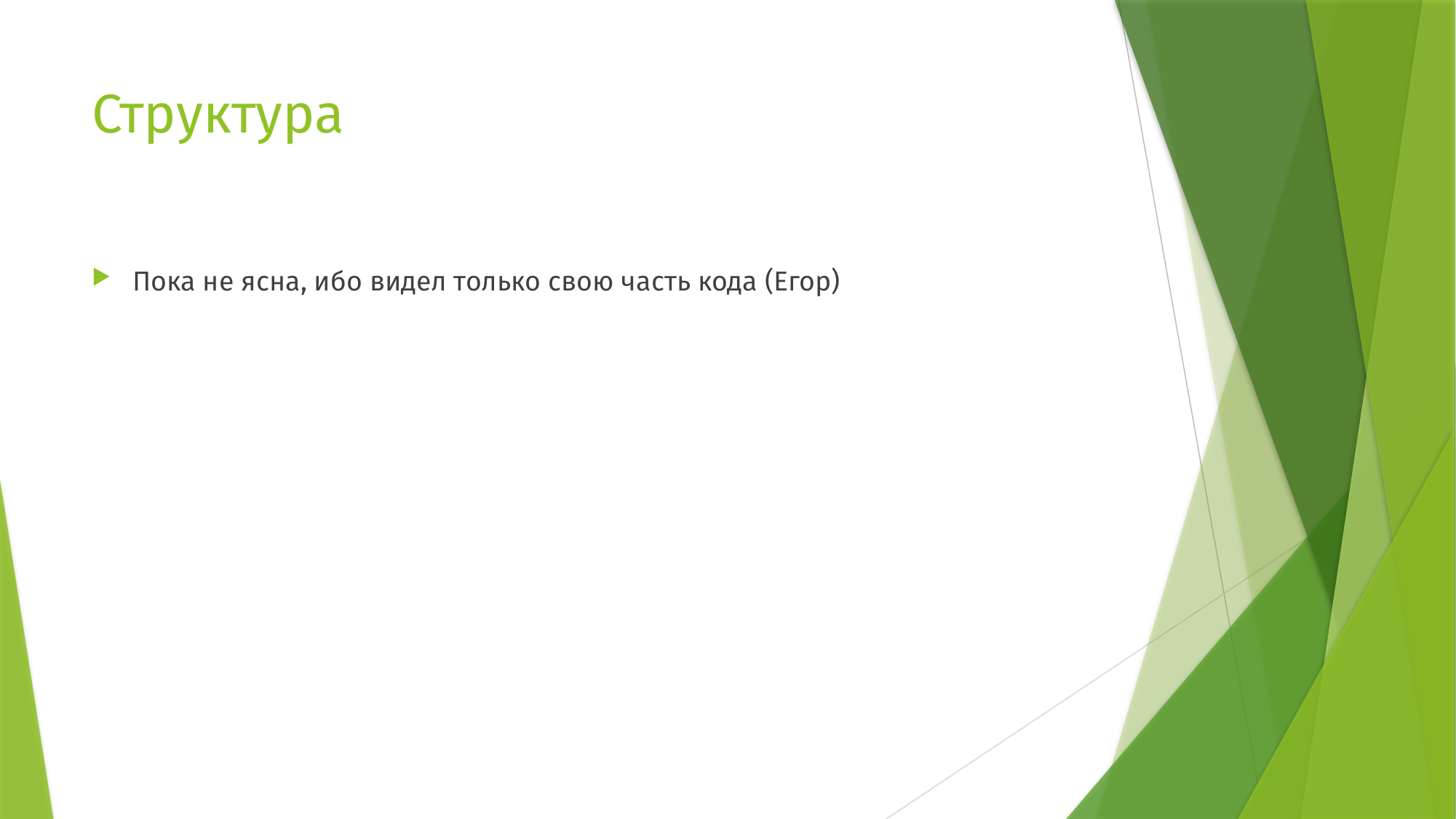

# Структура
Пока не ясна, ибо видел только свою часть кода (Егор)